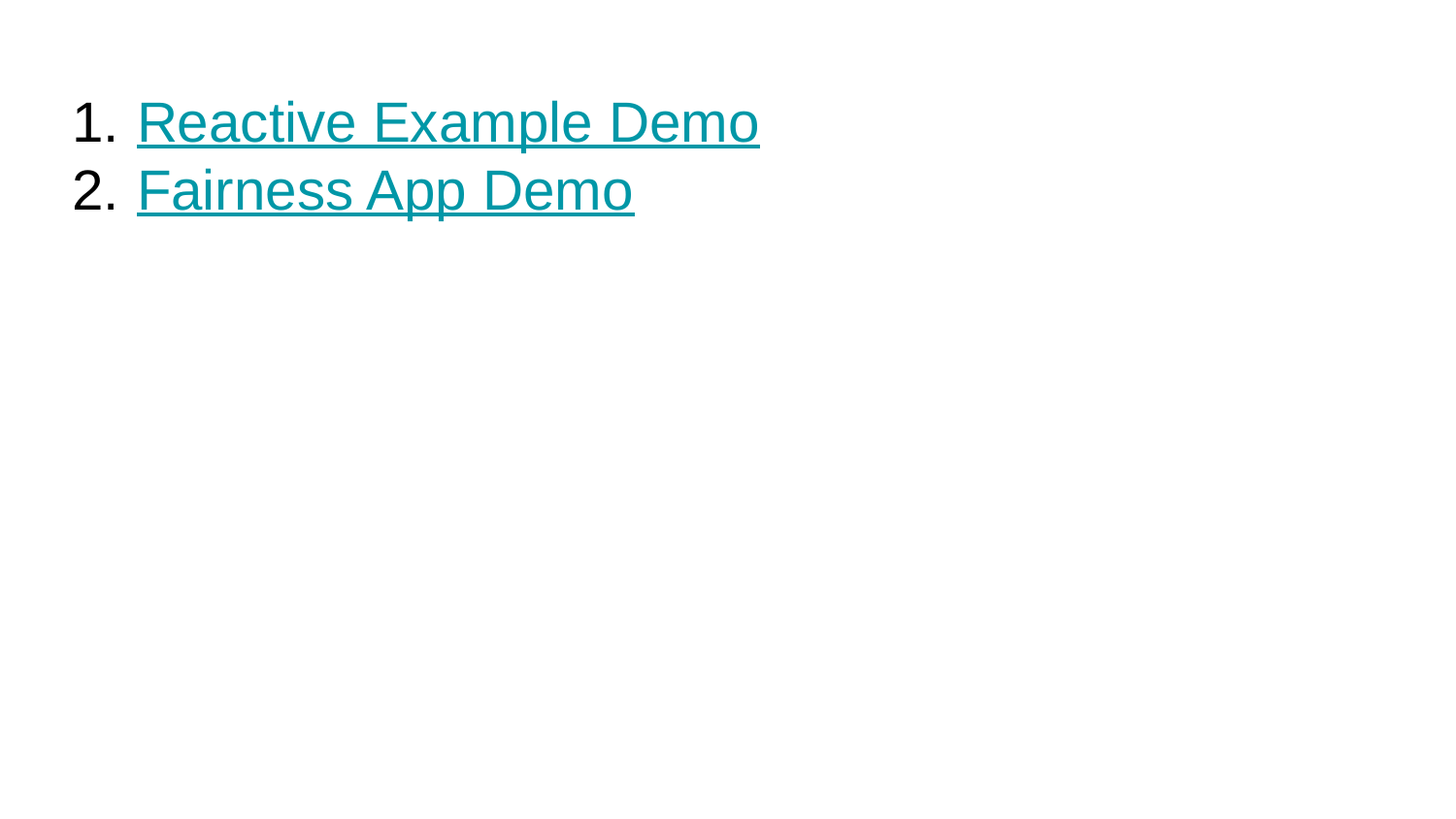

# Reactive Example Demo
Fairness App Demo